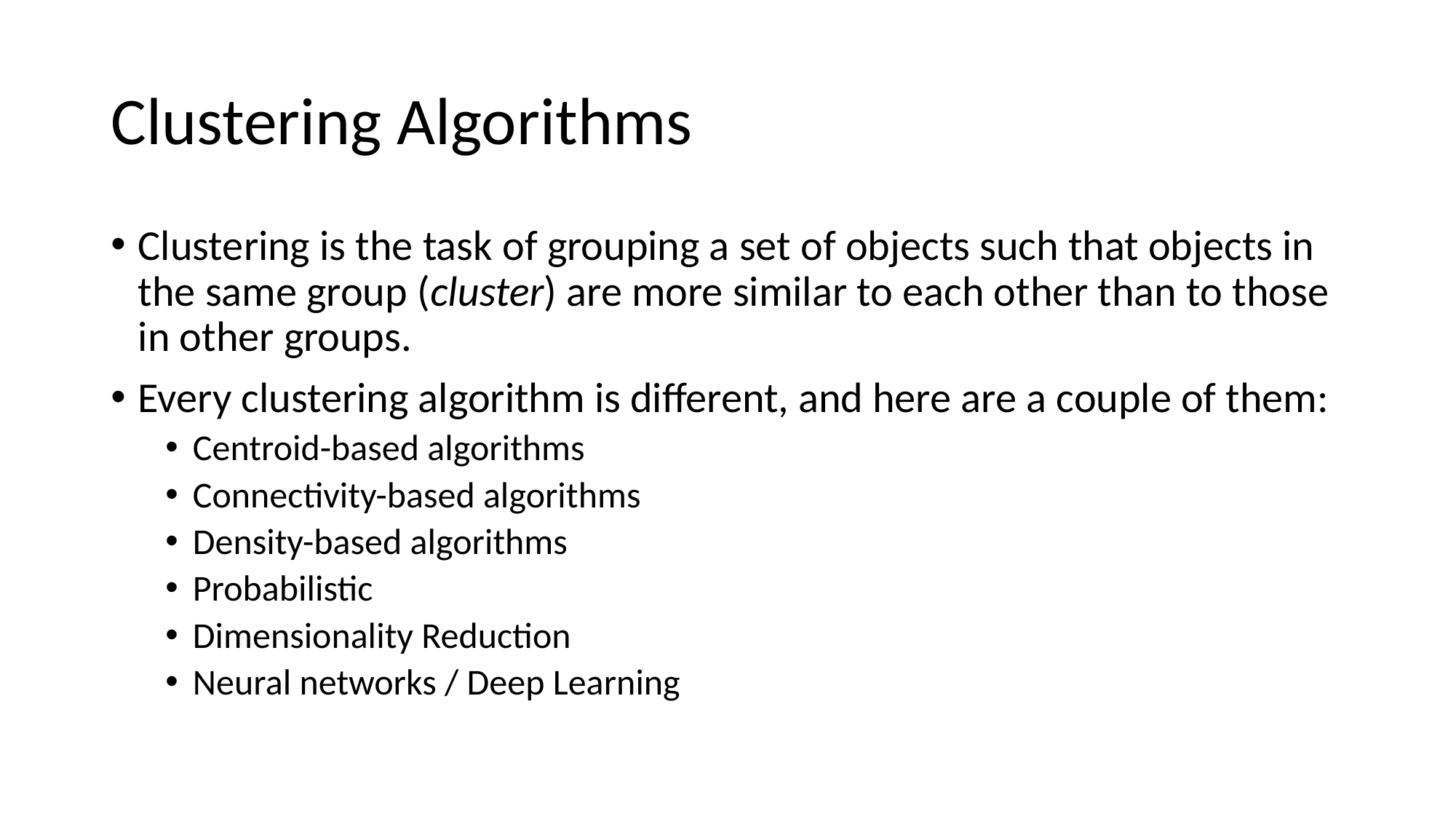

# Clustering Algorithms
Clustering is the task of grouping a set of objects such that objects in the same group (cluster) are more similar to each other than to those in other groups.
Every clustering algorithm is different, and here are a couple of them:
Centroid-based algorithms
Connectivity-based algorithms
Density-based algorithms
Probabilistic
Dimensionality Reduction
Neural networks / Deep Learning